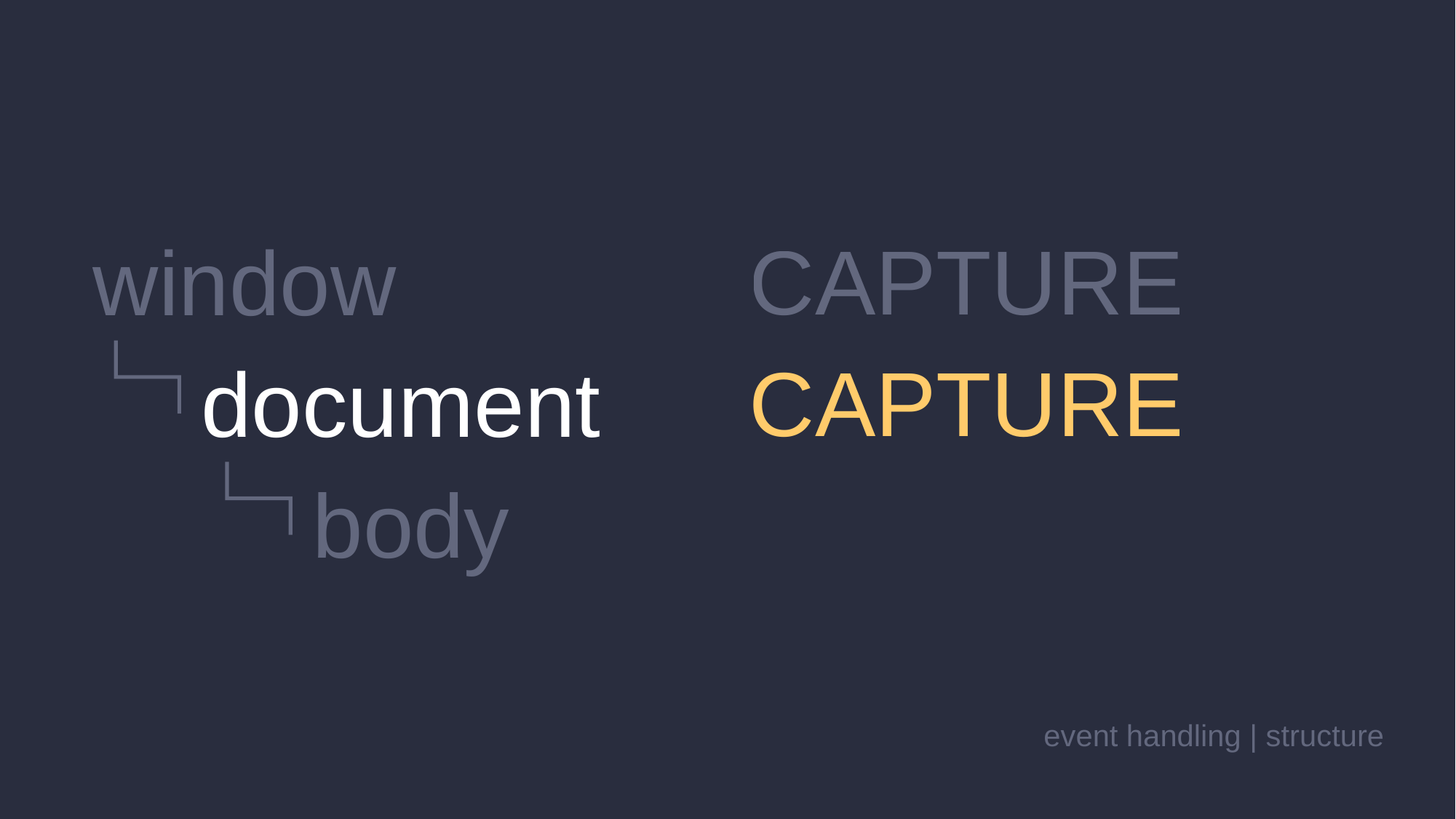

CAPTURE
window
CAPTURE
document
body
event handling | structure